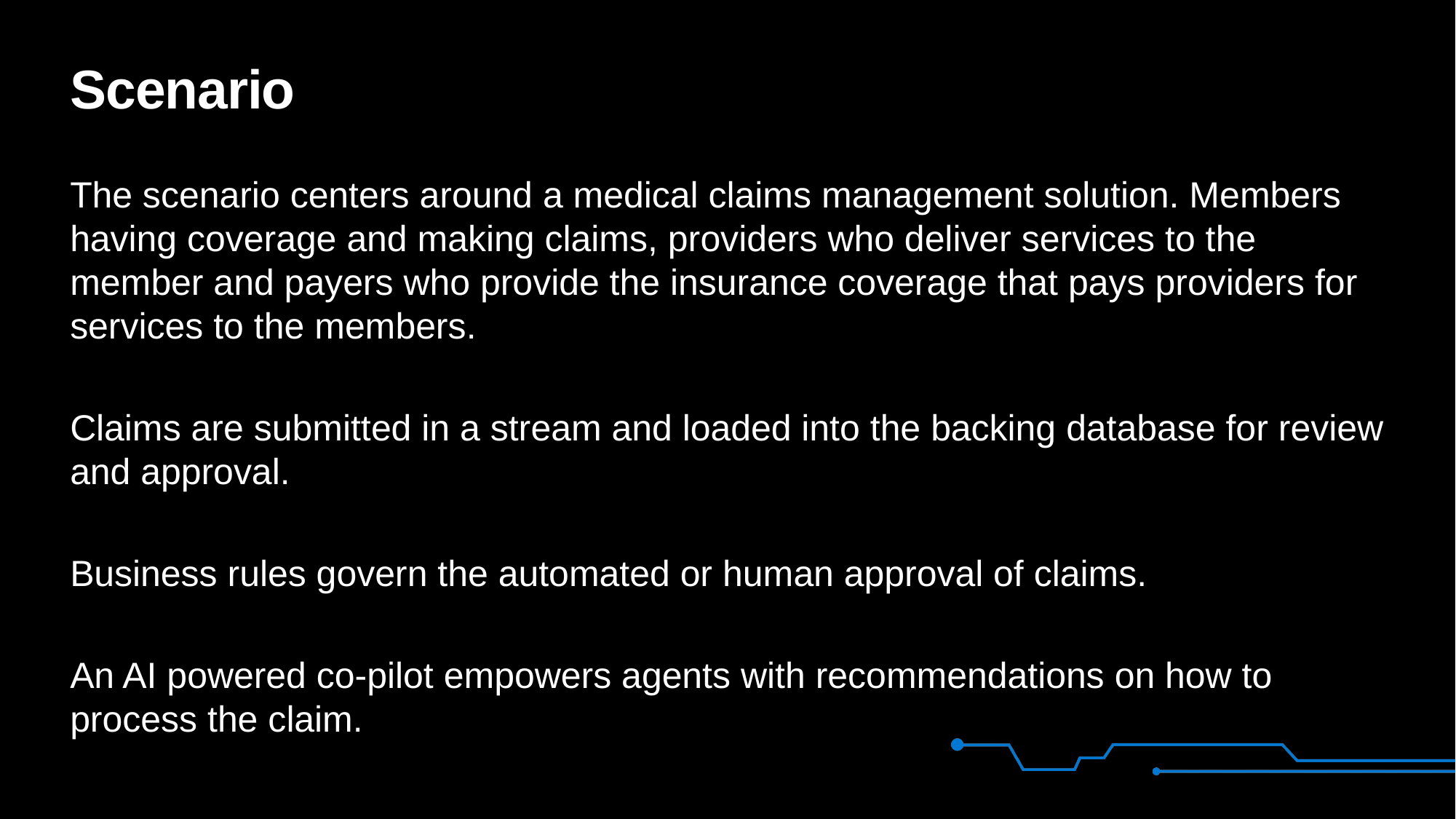

# Scenario
The scenario centers around a medical claims management solution. Members having coverage and making claims, providers who deliver services to the member and payers who provide the insurance coverage that pays providers for services to the members.

Claims are submitted in a stream and loaded into the backing database for review and approval.

Business rules govern the automated or human approval of claims.

An AI powered co-pilot empowers agents with recommendations on how to process the claim.